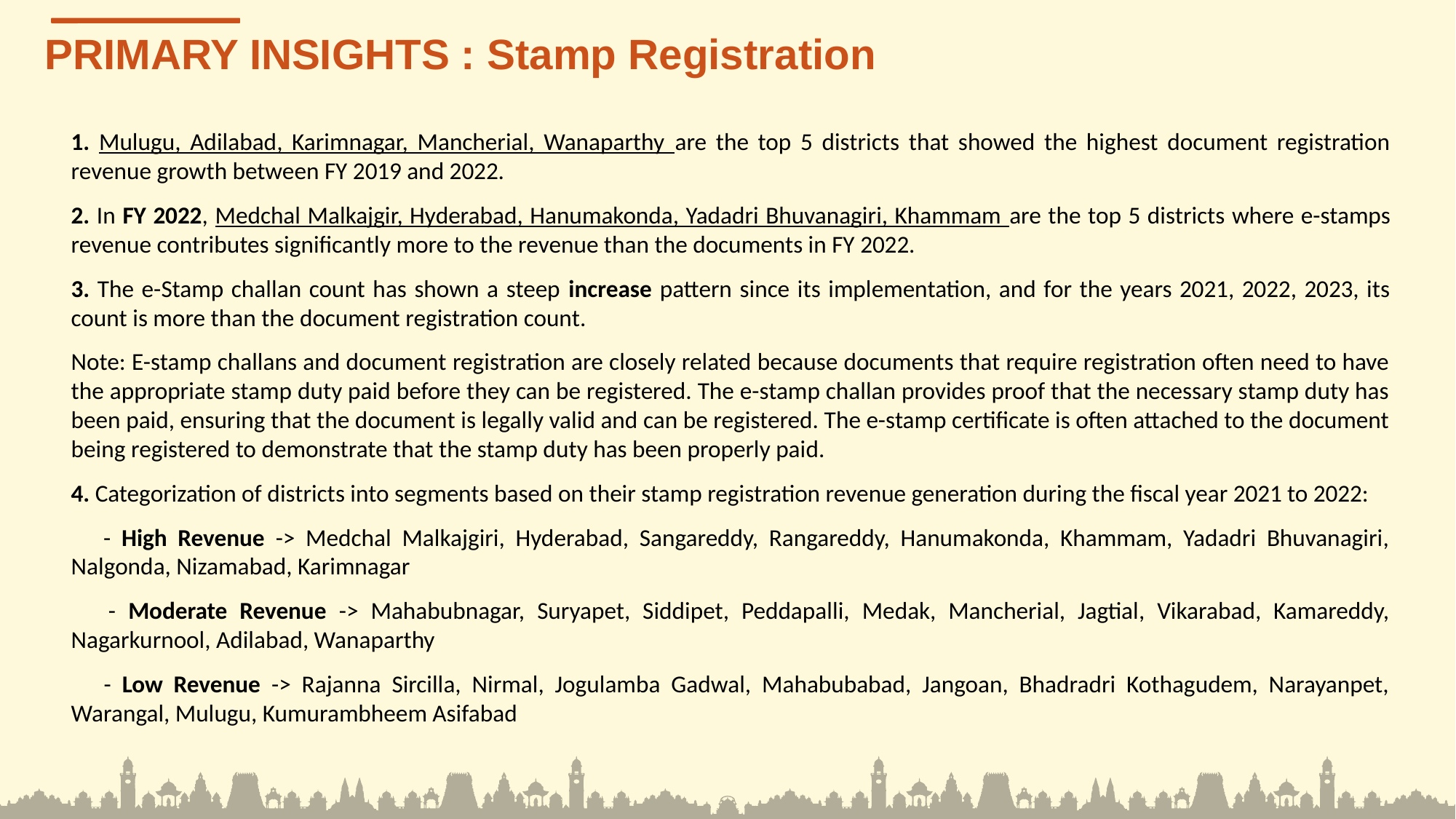

PRIMARY INSIGHTS : Stamp Registration
1. Mulugu, Adilabad, Karimnagar, Mancherial, Wanaparthy are the top 5 districts that showed the highest document registration revenue growth between FY 2019 and 2022.
2. In FY 2022, Medchal Malkajgir, Hyderabad, Hanumakonda, Yadadri Bhuvanagiri, Khammam are the top 5 districts where e-stamps revenue contributes significantly more to the revenue than the documents in FY 2022.
3. The e-Stamp challan count has shown a steep increase pattern since its implementation, and for the years 2021, 2022, 2023, its count is more than the document registration count.
Note: E-stamp challans and document registration are closely related because documents that require registration often need to have the appropriate stamp duty paid before they can be registered. The e-stamp challan provides proof that the necessary stamp duty has been paid, ensuring that the document is legally valid and can be registered. The e-stamp certificate is often attached to the document being registered to demonstrate that the stamp duty has been properly paid.
4. Categorization of districts into segments based on their stamp registration revenue generation during the fiscal year 2021 to 2022:
   - High Revenue -> Medchal Malkajgiri, Hyderabad, Sangareddy, Rangareddy, Hanumakonda, Khammam, Yadadri Bhuvanagiri, Nalgonda, Nizamabad, Karimnagar
   - Moderate Revenue -> Mahabubnagar, Suryapet, Siddipet, Peddapalli, Medak, Mancherial, Jagtial, Vikarabad, Kamareddy, Nagarkurnool, Adilabad, Wanaparthy
   - Low Revenue -> Rajanna Sircilla, Nirmal, Jogulamba Gadwal, Mahabubabad, Jangoan, Bhadradri Kothagudem, Narayanpet, Warangal, Mulugu, Kumurambheem Asifabad